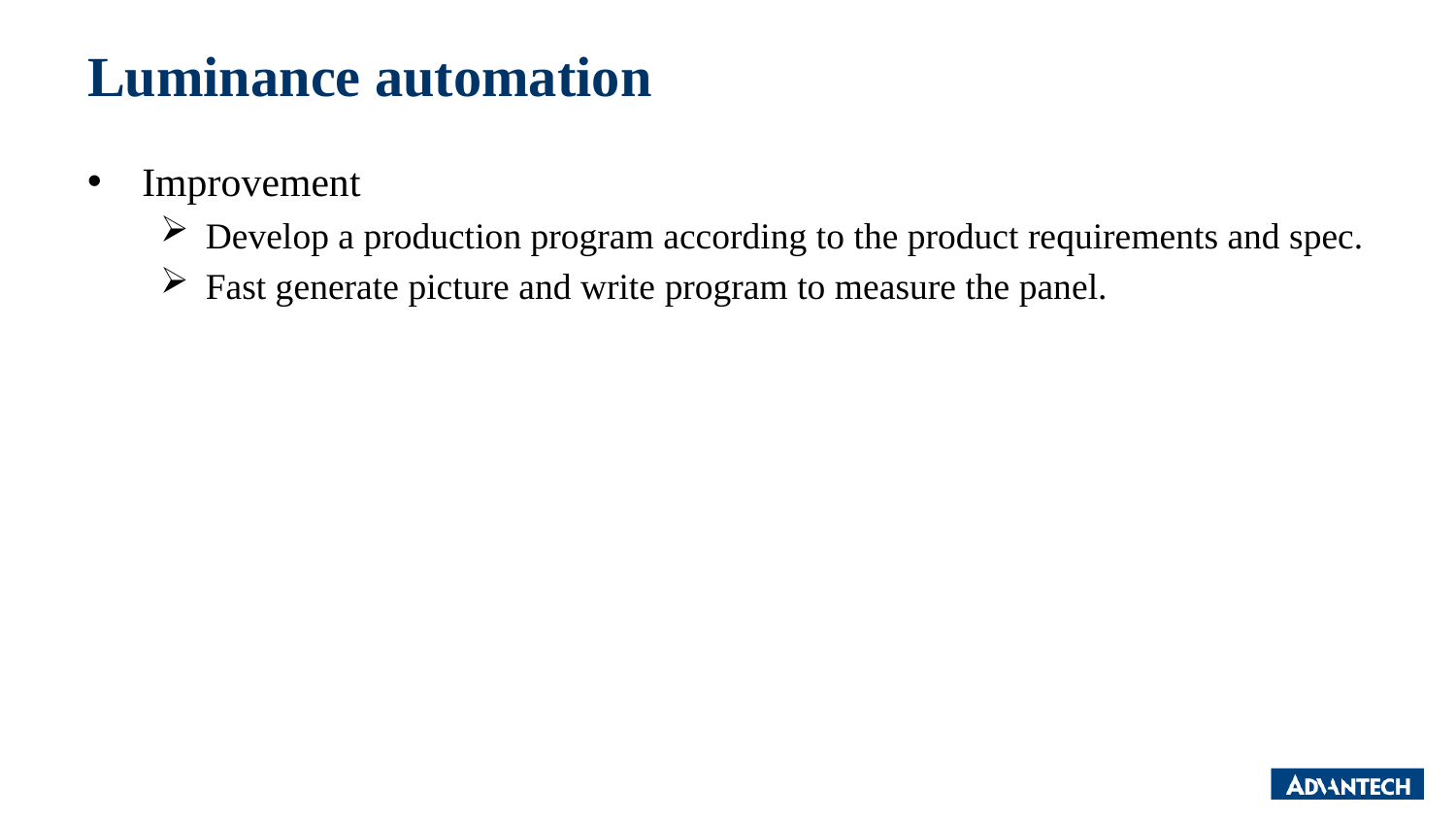

# Luminance automation
Improvement
Develop a production program according to the product requirements and spec.
Fast generate picture and write program to measure the panel.